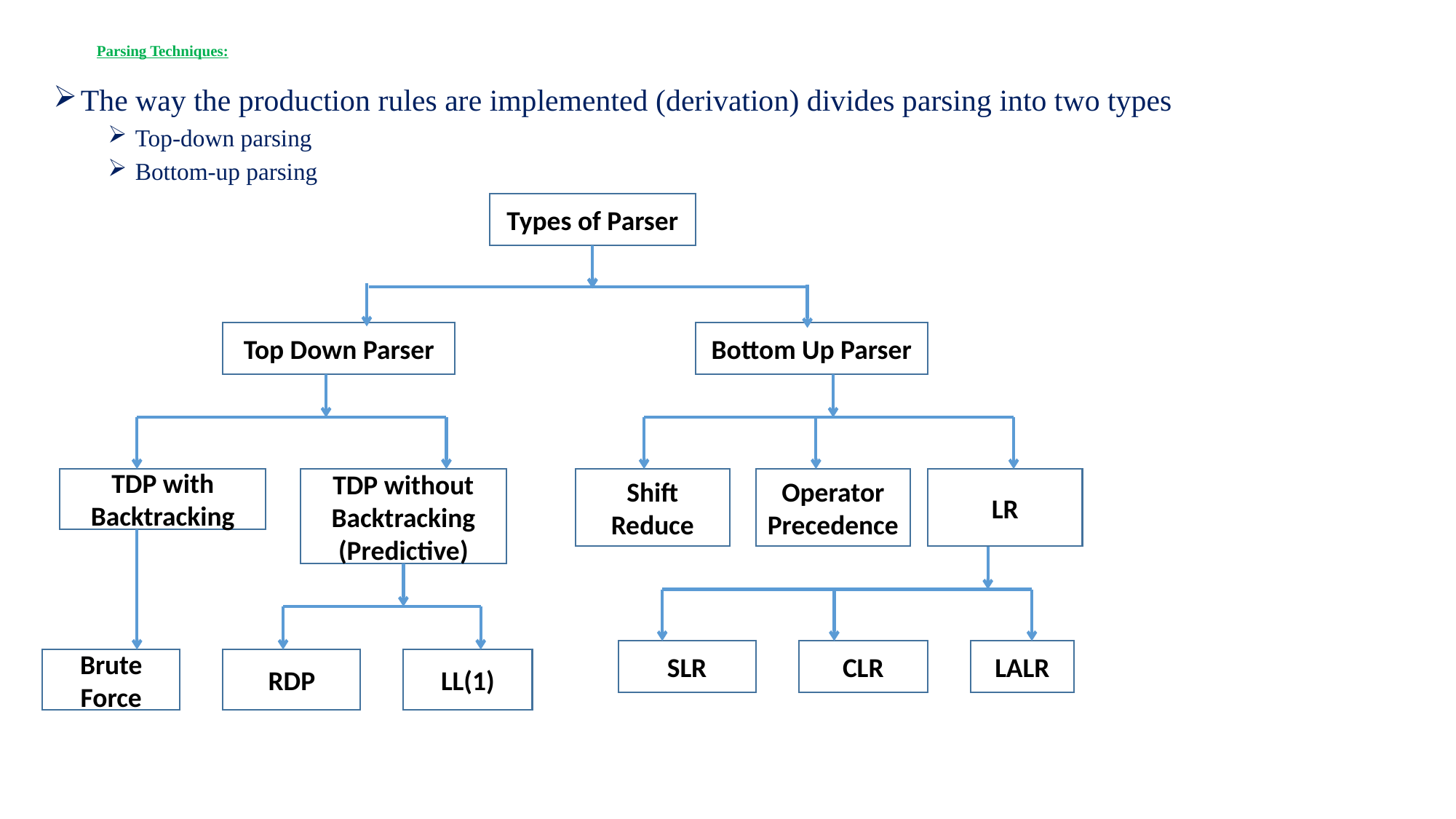

# Parsing Techniques:
The way the production rules are implemented (derivation) divides parsing into two types
Top-down parsing
Bottom-up parsing

Types of Parser
Top Down Parser
Bottom Up Parser
TDP with Backtracking
TDP without Backtracking (Predictive)
Shift Reduce
Operator Precedence
LR
SLR
CLR
LALR
Brute Force
RDP
LL(1)